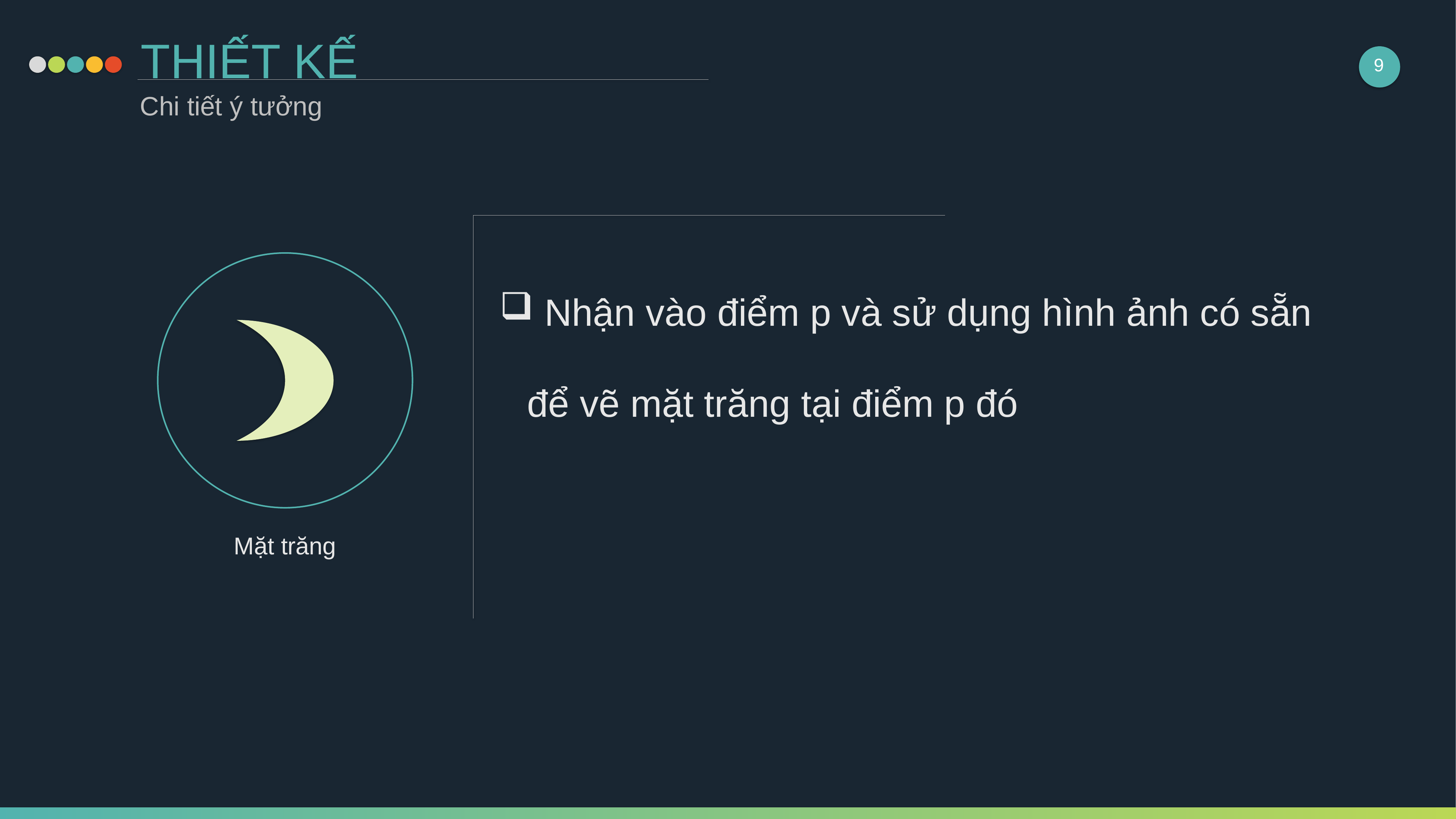

THIẾT KẾ
9
Chi tiết ý tưởng
 Nhận vào điểm p và sử dụng hình ảnh có sẵn để vẽ mặt trăng tại điểm p đó

Mặt trăng